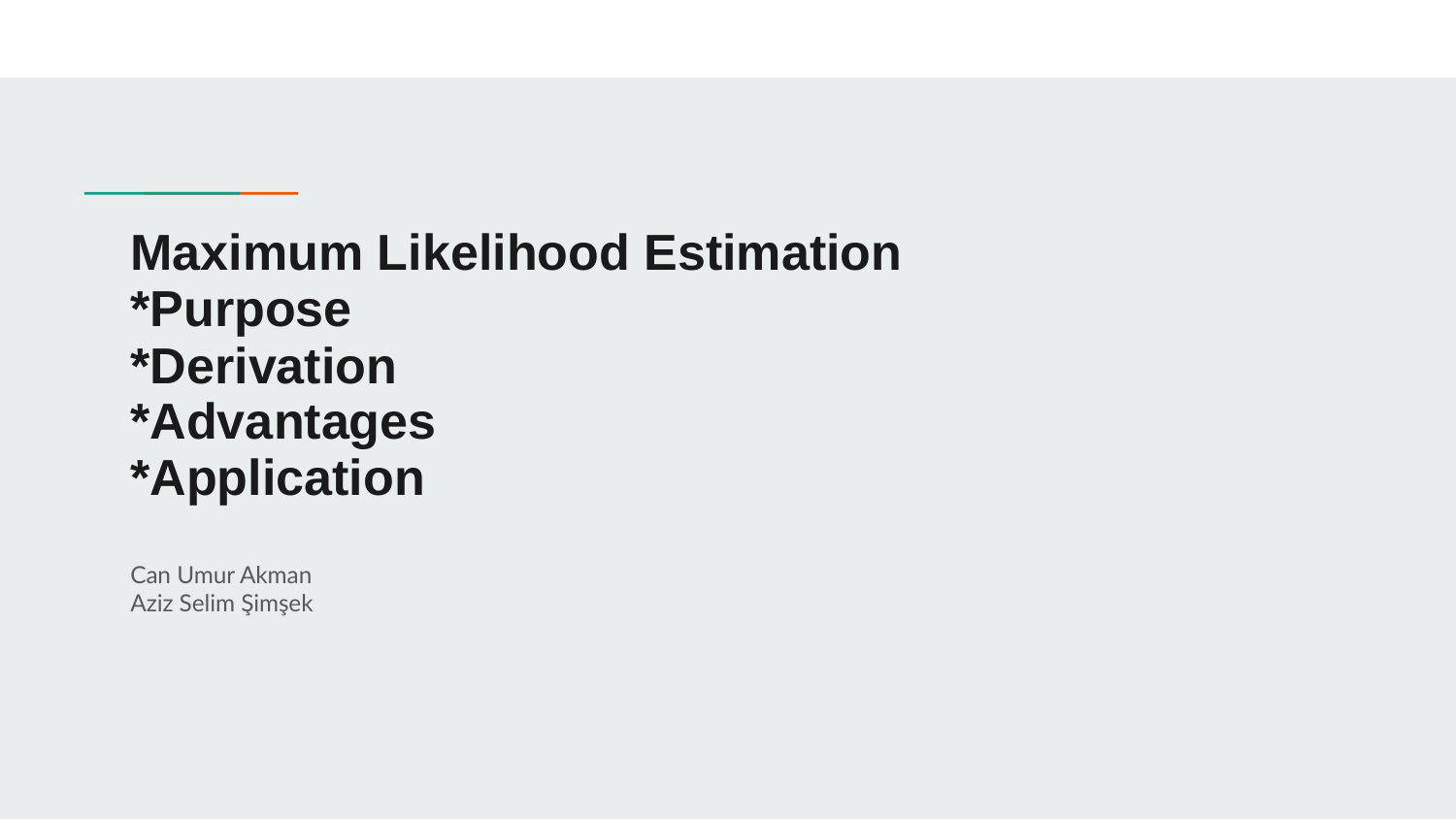

# Maximum Likelihood Estimation
*Purpose
*Derivation
*Advantages
*Application
Can Umur Akman
Aziz Selim Şimşek